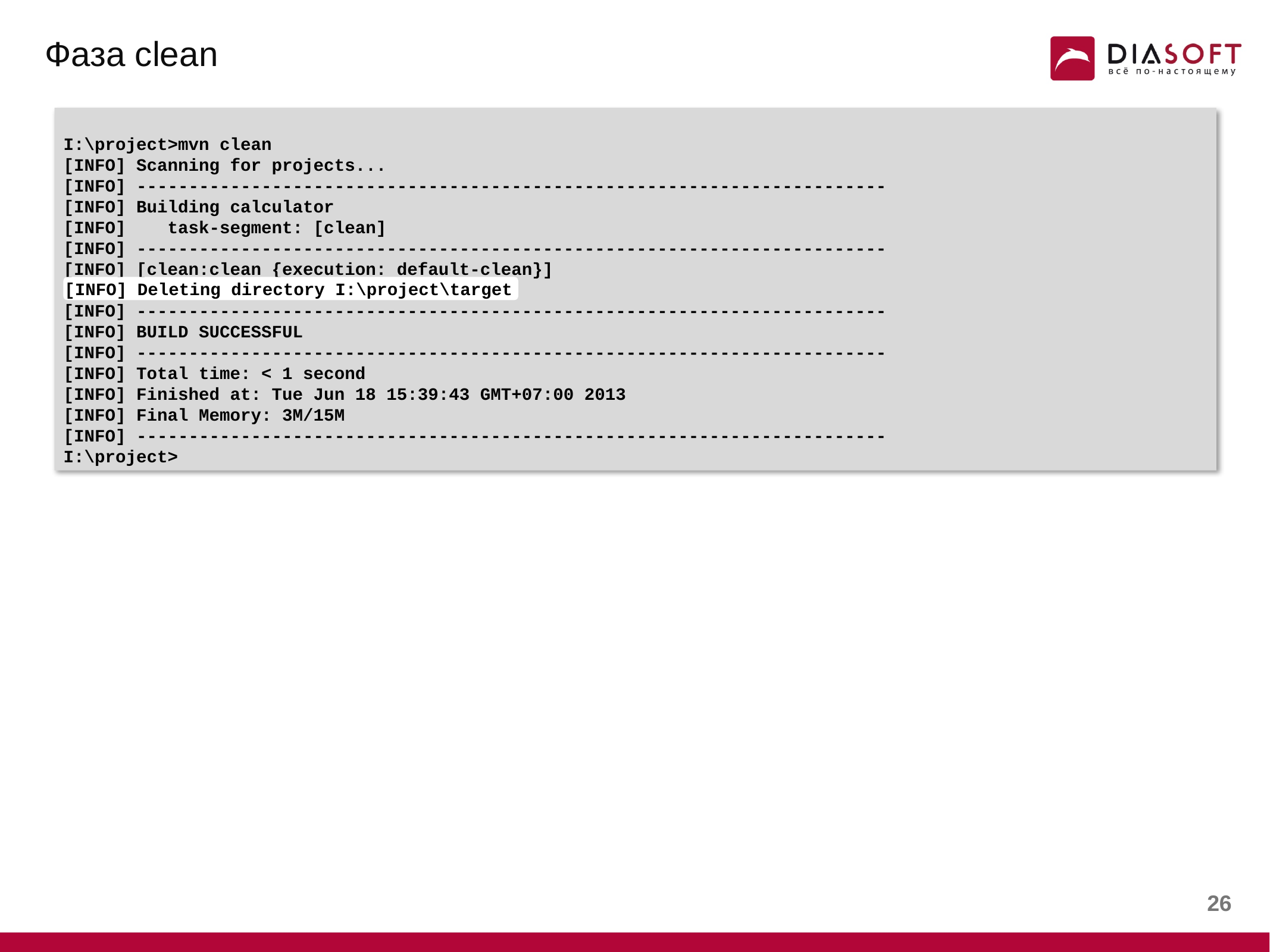

# Фаза clean

I:\project>mvn clean
[INFO] Scanning for projects...
[INFO] ------------------------------------------------------------------------
[INFO] Building calculator
[INFO]    task-segment: [clean]
[INFO] ------------------------------------------------------------------------
[INFO] [clean:clean {execution: default-clean}]
[INFO] Deleting directory I:\project\target
[INFO] ------------------------------------------------------------------------
[INFO] BUILD SUCCESSFUL
[INFO] ------------------------------------------------------------------------
[INFO] Total time: < 1 second
[INFO] Finished at: Tue Jun 18 15:39:43 GMT+07:00 2013
[INFO] Final Memory: 3M/15M
[INFO] ------------------------------------------------------------------------
I:\project>
[INFO] Deleting directory I:\project\target
26